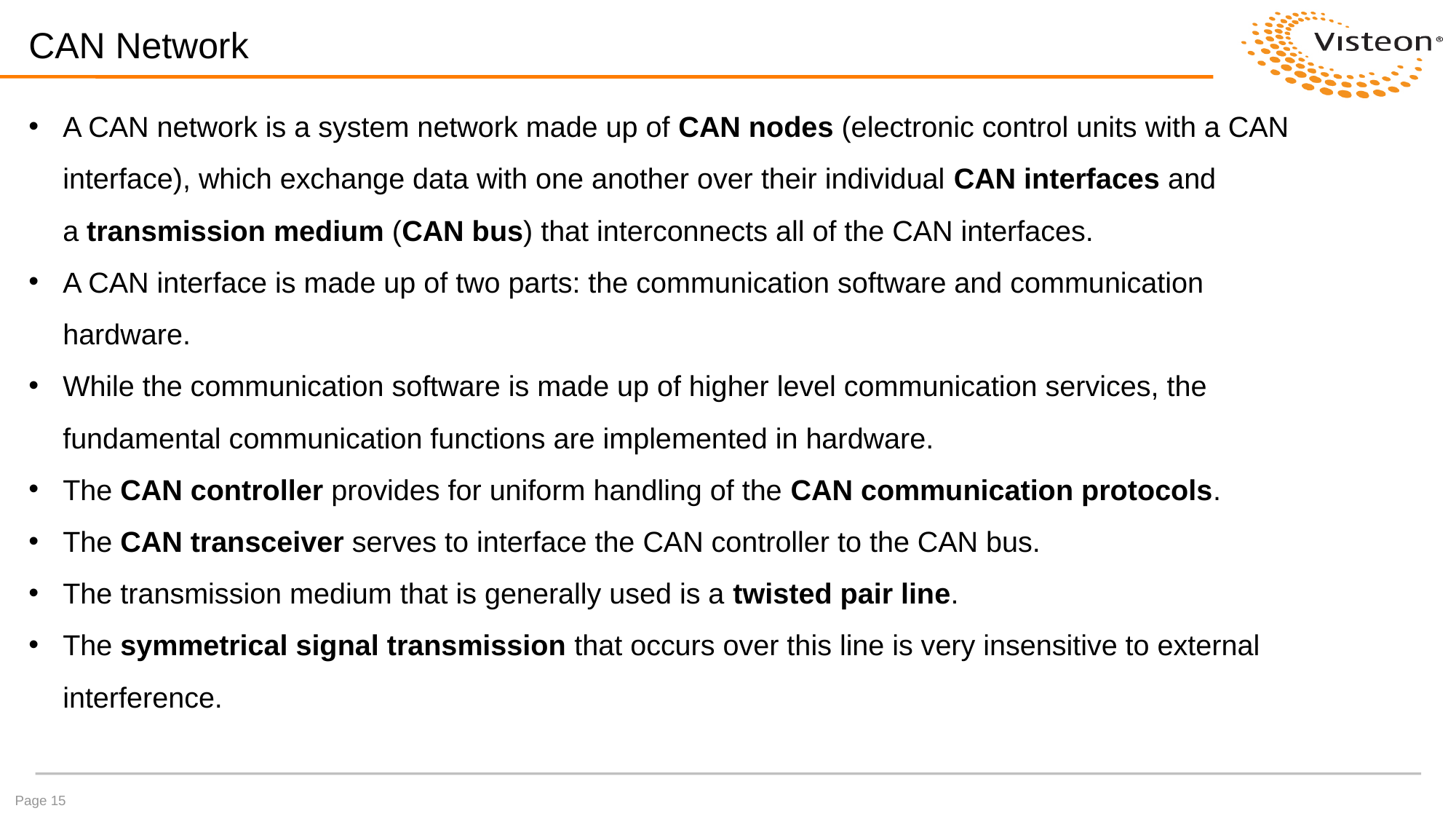

CAN Network
A CAN network is a system network made up of CAN nodes (electronic control units with a CAN interface), which exchange data with one another over their individual CAN interfaces and a transmission medium (CAN bus) that interconnects all of the CAN interfaces.
A CAN interface is made up of two parts: the communication software and communication hardware.
While the communication software is made up of higher level communication services, the fundamental communication functions are implemented in hardware.
The CAN controller provides for uniform handling of the CAN communication protocols.
The CAN transceiver serves to interface the CAN controller to the CAN bus.
The transmission medium that is generally used is a twisted pair line.
The symmetrical signal transmission that occurs over this line is very insensitive to external interference.
Page 15